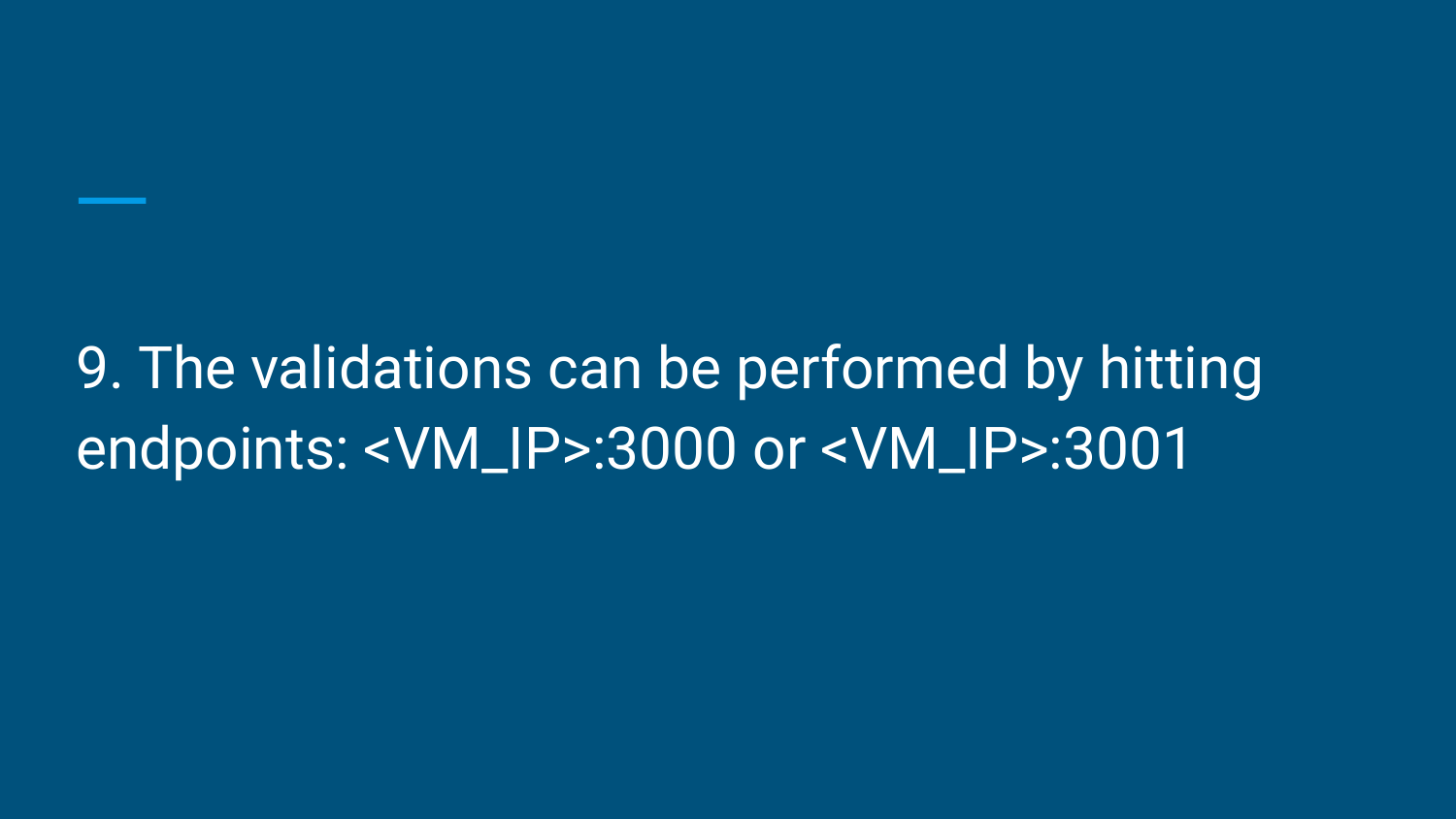

9. The validations can be performed by hitting endpoints: <VM_IP>:3000 or <VM_IP>:3001